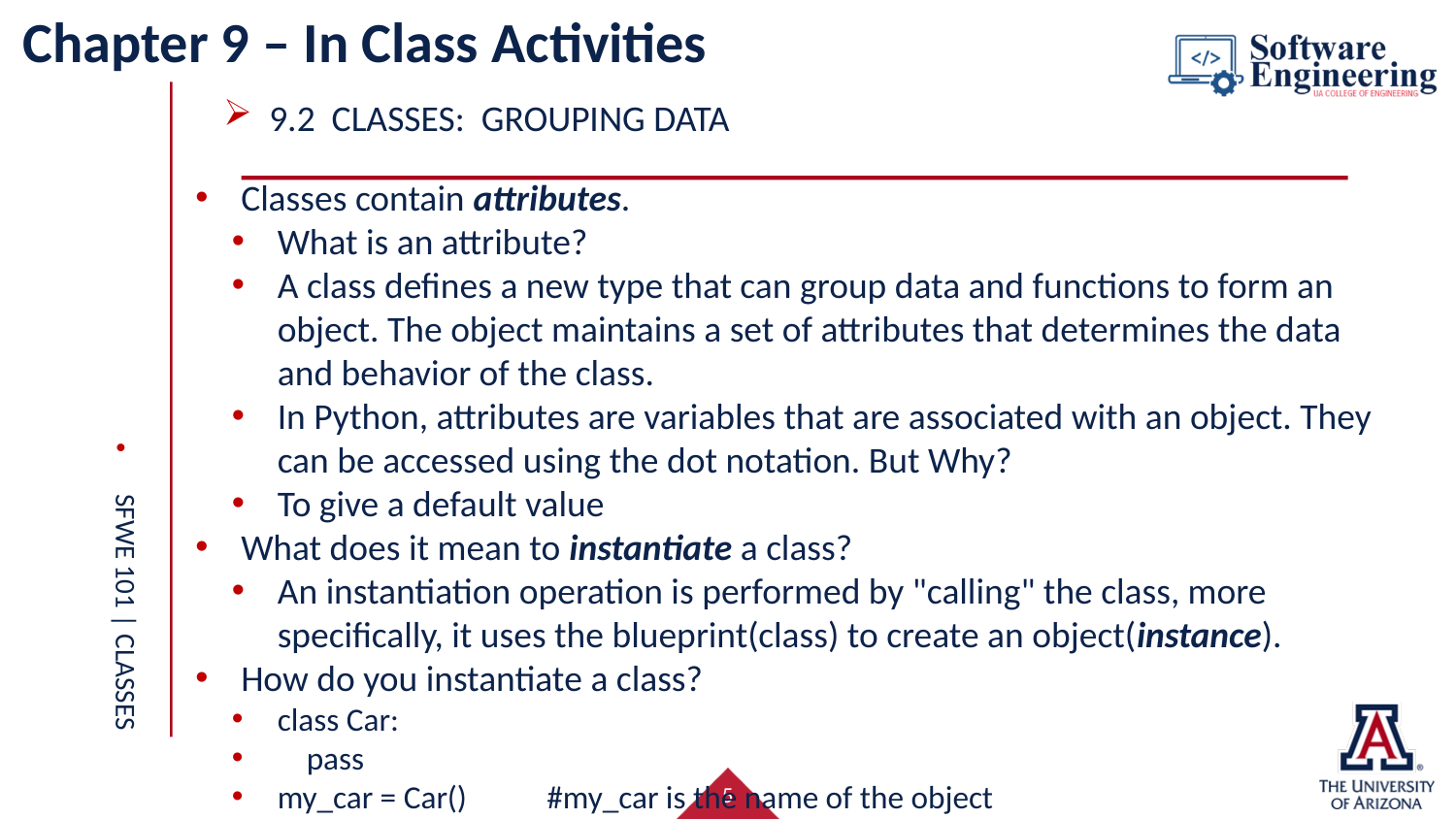

# Chapter 9 – In Class Activities
9.2  Classes:  Grouping Data
Classes contain attributes.
What is an attribute?
A class defines a new type that can group data and functions to form an object. The object maintains a set of attributes that determines the data and behavior of the class.
In Python, attributes are variables that are associated with an object. They can be accessed using the dot notation. But Why?
To give a default value
What does it mean to instantiate a class?
An instantiation operation is performed by "calling" the class, more specifically, it uses the blueprint(class) to create an object(instance).
How do you instantiate a class?
class Car:
    pass
my_car = Car()           #my_car is the name of the object

SFWE 101 | classes